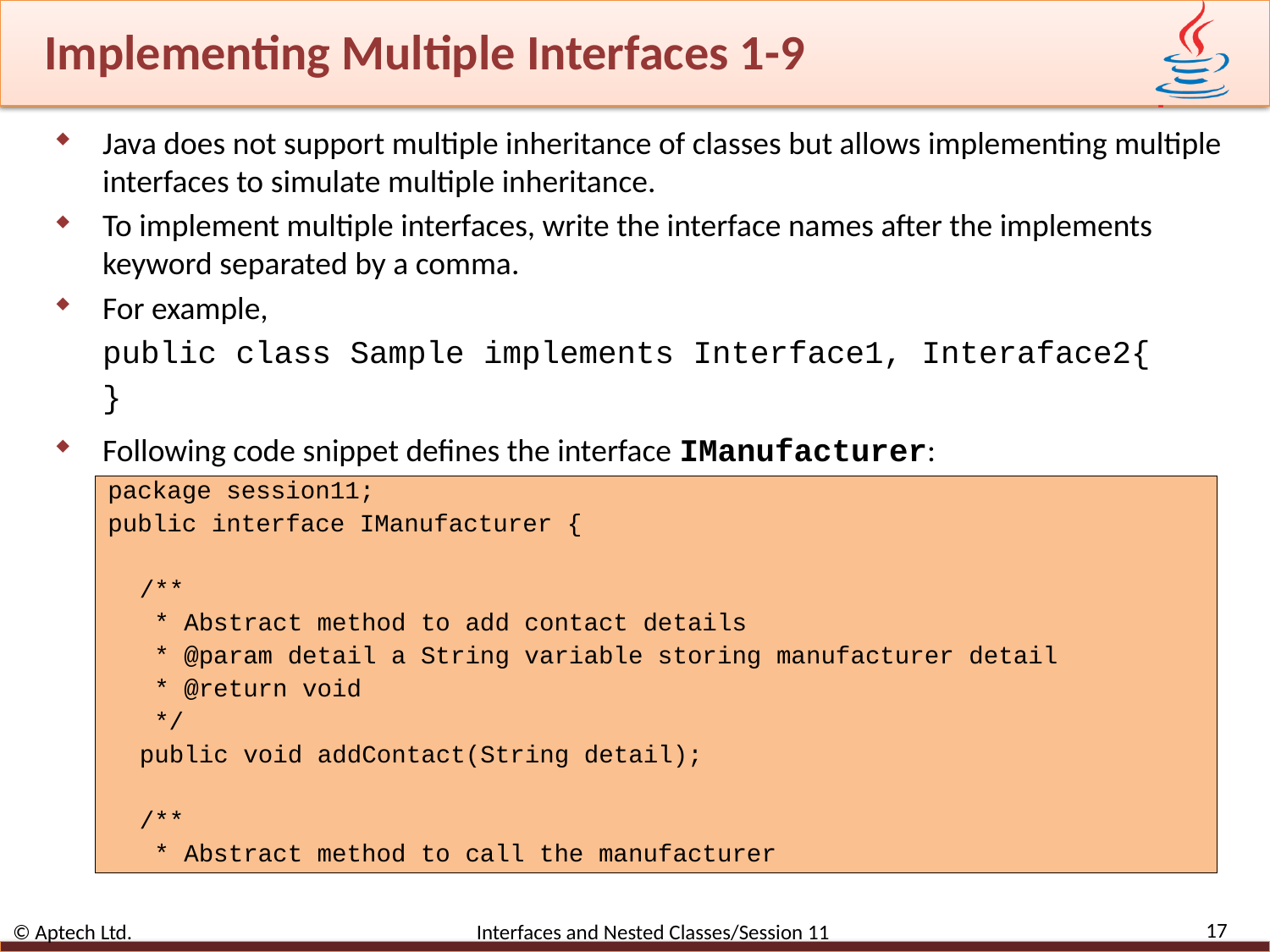

# Implementing Multiple Interfaces 1-9
Java does not support multiple inheritance of classes but allows implementing multiple interfaces to simulate multiple inheritance.
To implement multiple interfaces, write the interface names after the implements keyword separated by a comma.
For example,
public class Sample implements Interface1, Interaface2{
}

Following code snippet defines the interface IManufacturer:
package session11;
public interface IManufacturer {

/**
 * Abstract method to add contact details
 * @param detail a String variable storing manufacturer detail
 * @return void
 */
public void addContact(String detail);

/**
 * Abstract method to call the manufacturer
17
© Aptech Ltd.                                                                       Interfaces and Nested Classes/Session 11